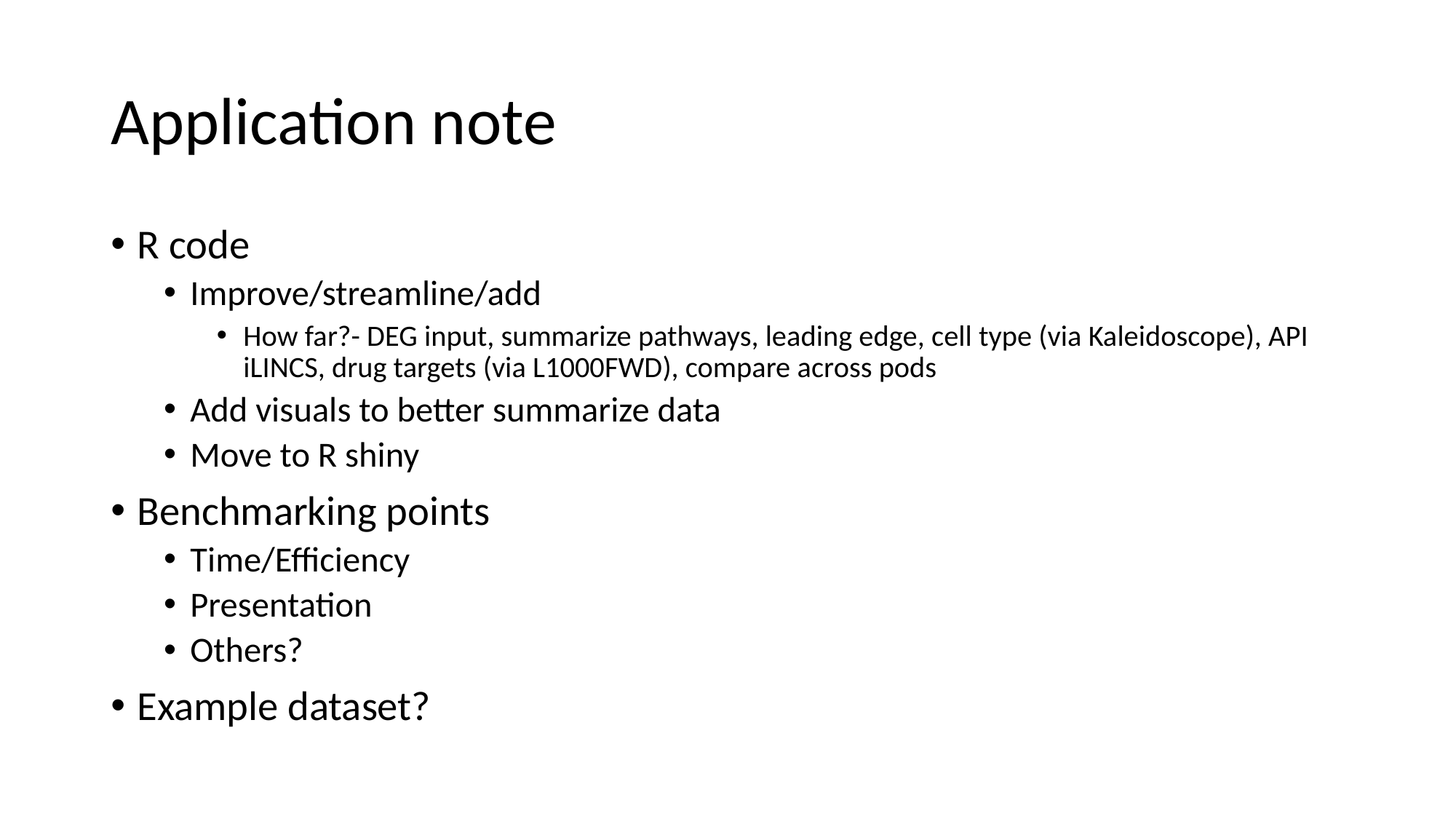

# Application note
R code
Improve/streamline/add
How far?- DEG input, summarize pathways, leading edge, cell type (via Kaleidoscope), API iLINCS, drug targets (via L1000FWD), compare across pods
Add visuals to better summarize data
Move to R shiny
Benchmarking points
Time/Efficiency
Presentation
Others?
Example dataset?